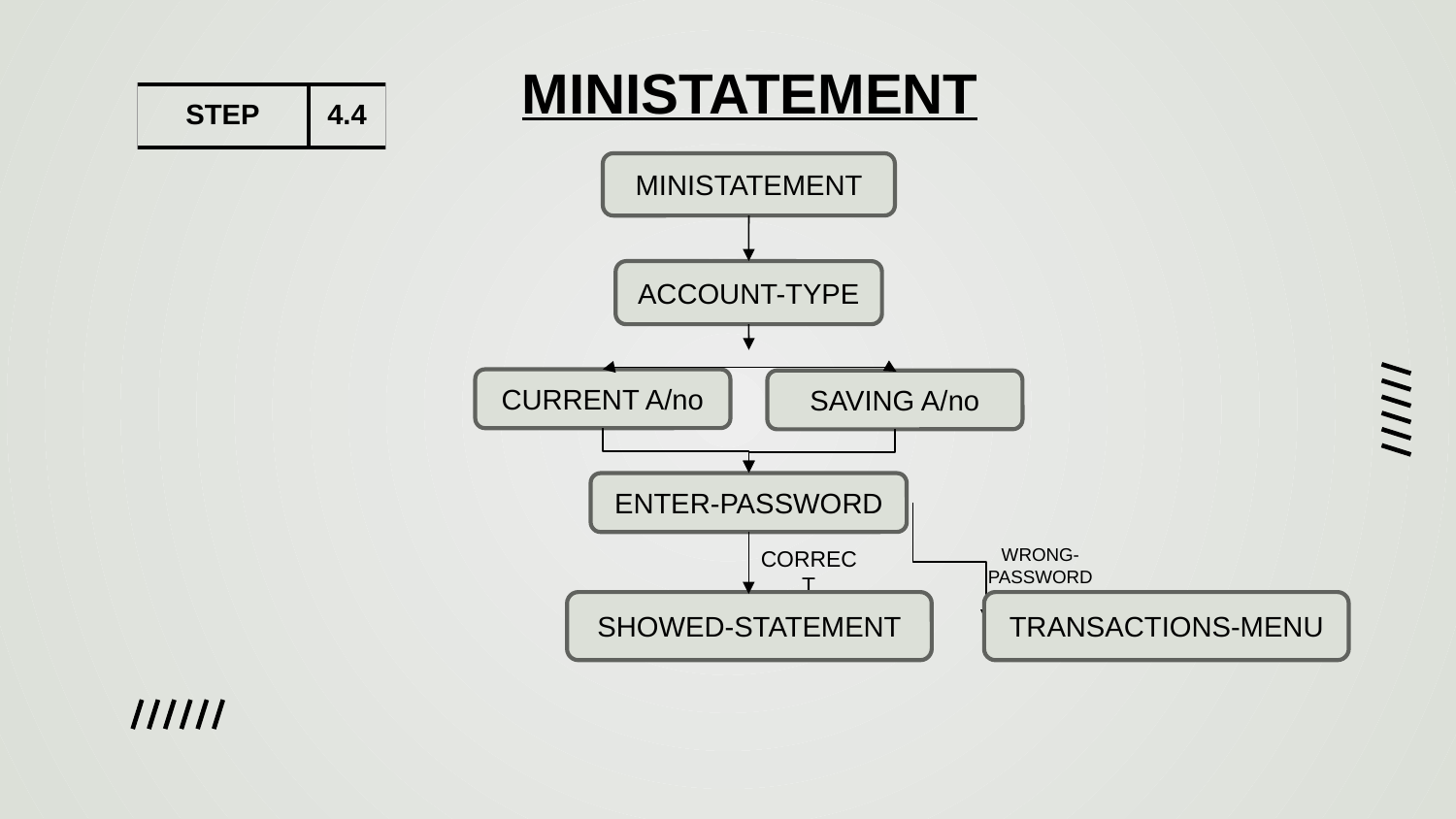

MINISTATEMENT
| STEP | 4.4 |
| --- | --- |
MINISTATEMENT
ACCOUNT-TYPE
CURRENT A/no
SAVING A/no
ENTER-PASSWORD
WRONG-PASSWORD
CORRECT
SHOWED-STATEMENT
TRANSACTIONS-MENU